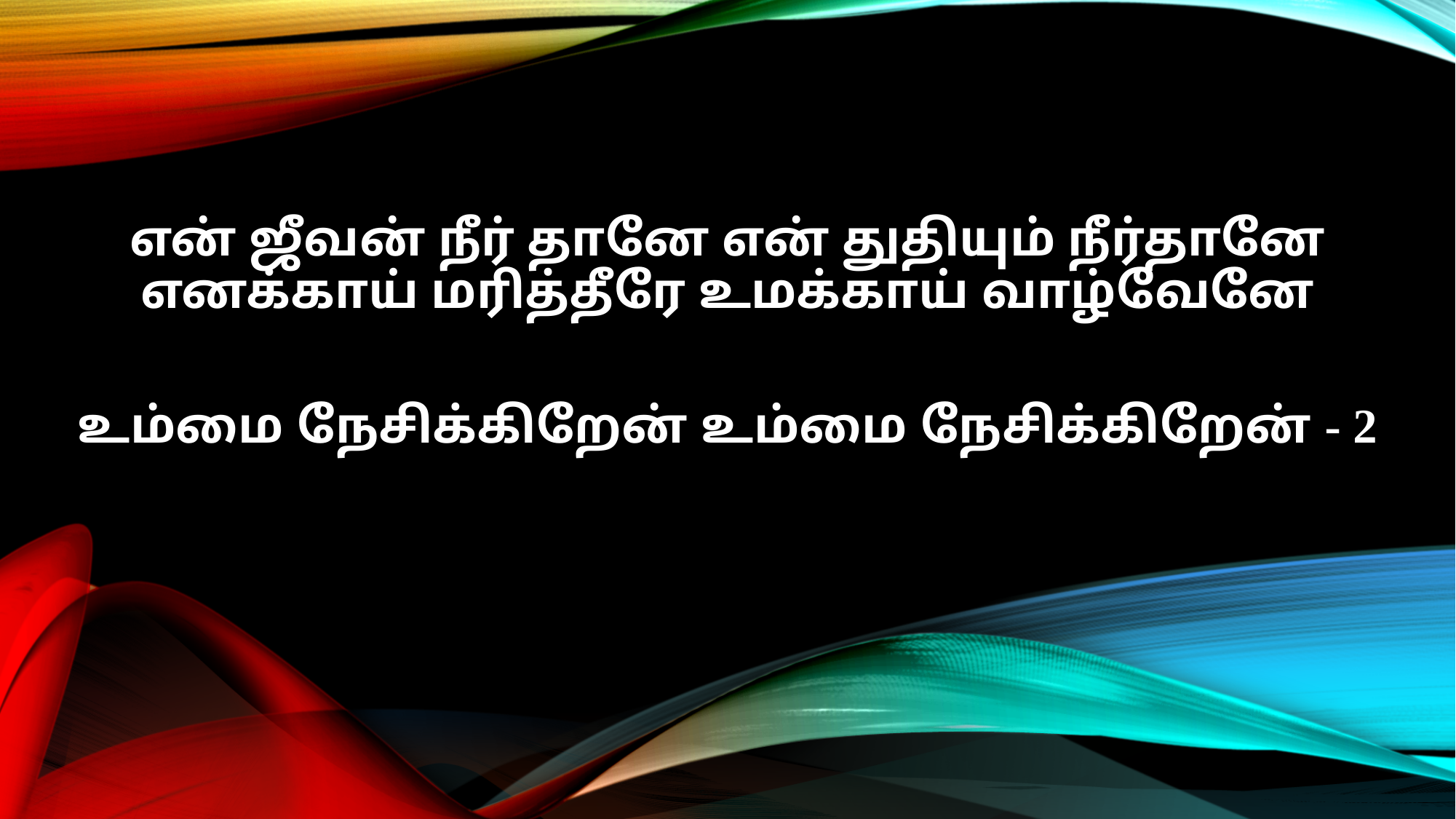

என் ஜீவன் நீர் தானே என் துதியும் நீர்தானே
எனக்காய் மரித்தீரே உமக்காய் வாழ்வேனே

உம்மை நேசிக்கிறேன் உம்மை நேசிக்கிறேன் - 2